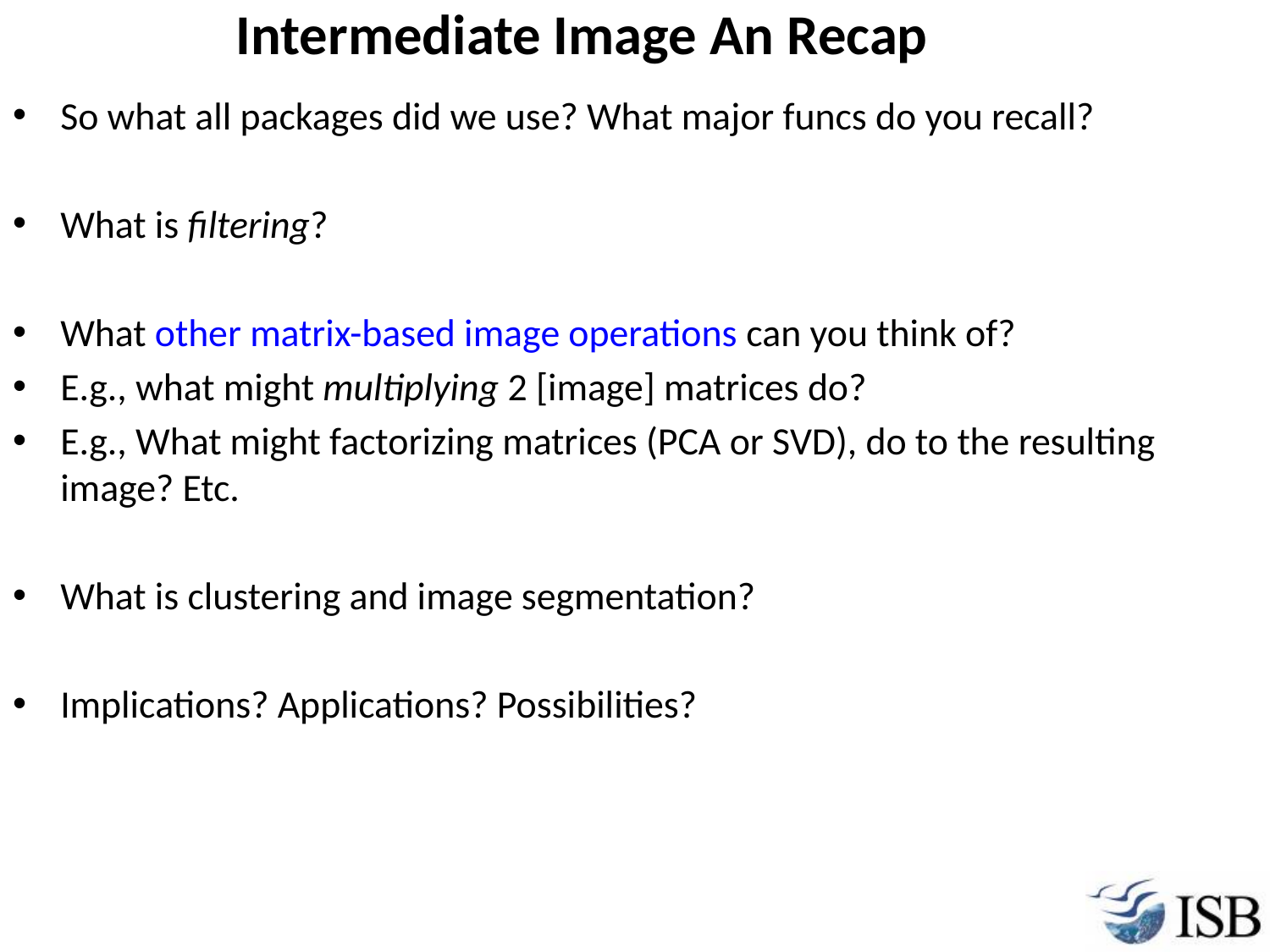

# Intermediate Image An Recap
So what all packages did we use? What major funcs do you recall?

What is filtering?

What other matrix-based image operations can you think of?
E.g., what might multiplying 2 [image] matrices do?
E.g., What might factorizing matrices (PCA or SVD), do to the resulting image? Etc.

What is clustering and image segmentation?

Implications? Applications? Possibilities?